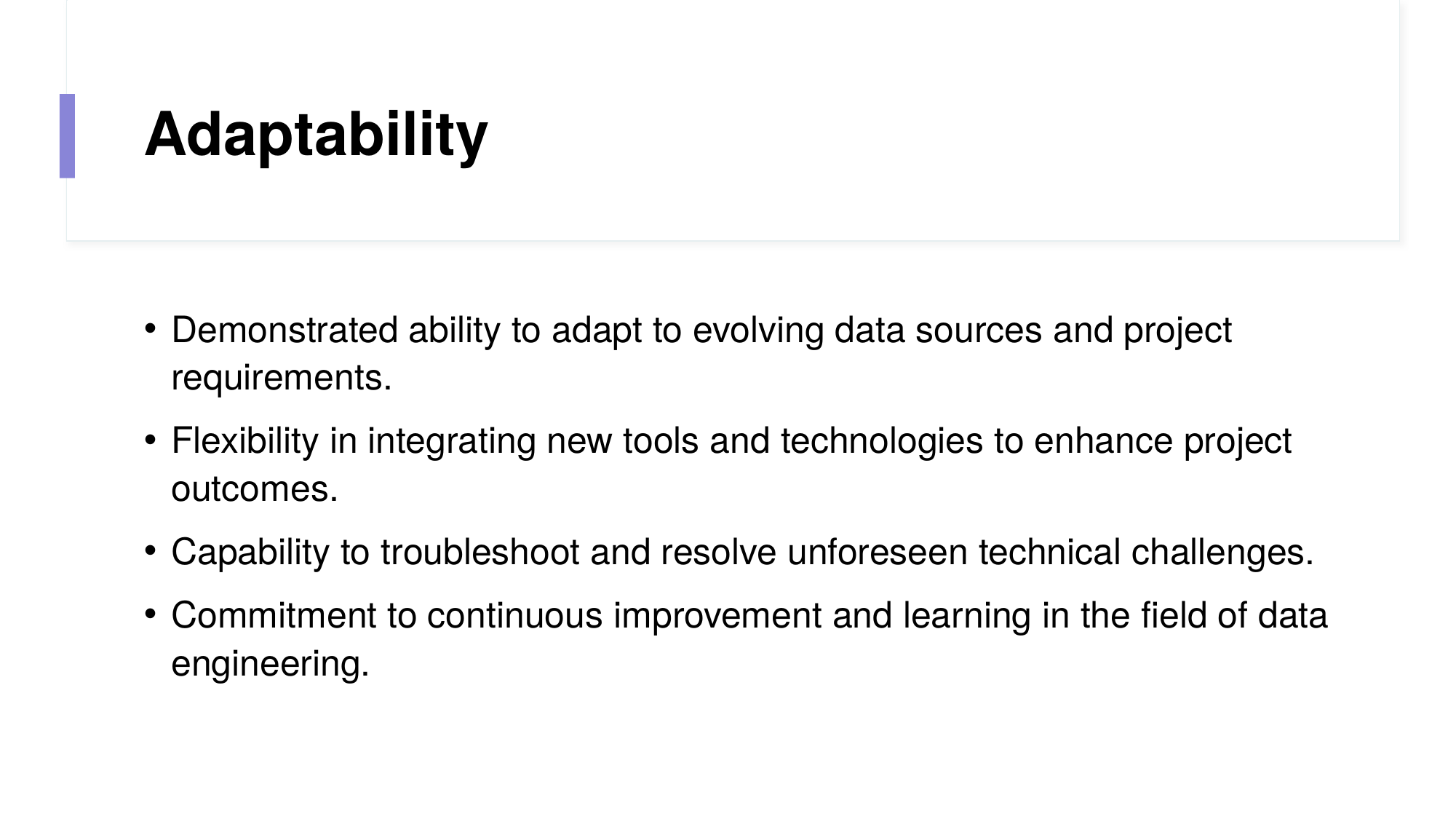

# Adaptability
Demonstrated ability to adapt to evolving data sources and project requirements.
Flexibility in integrating new tools and technologies to enhance project outcomes.
Capability to troubleshoot and resolve unforeseen technical challenges.
Commitment to continuous improvement and learning in the field of data engineering.